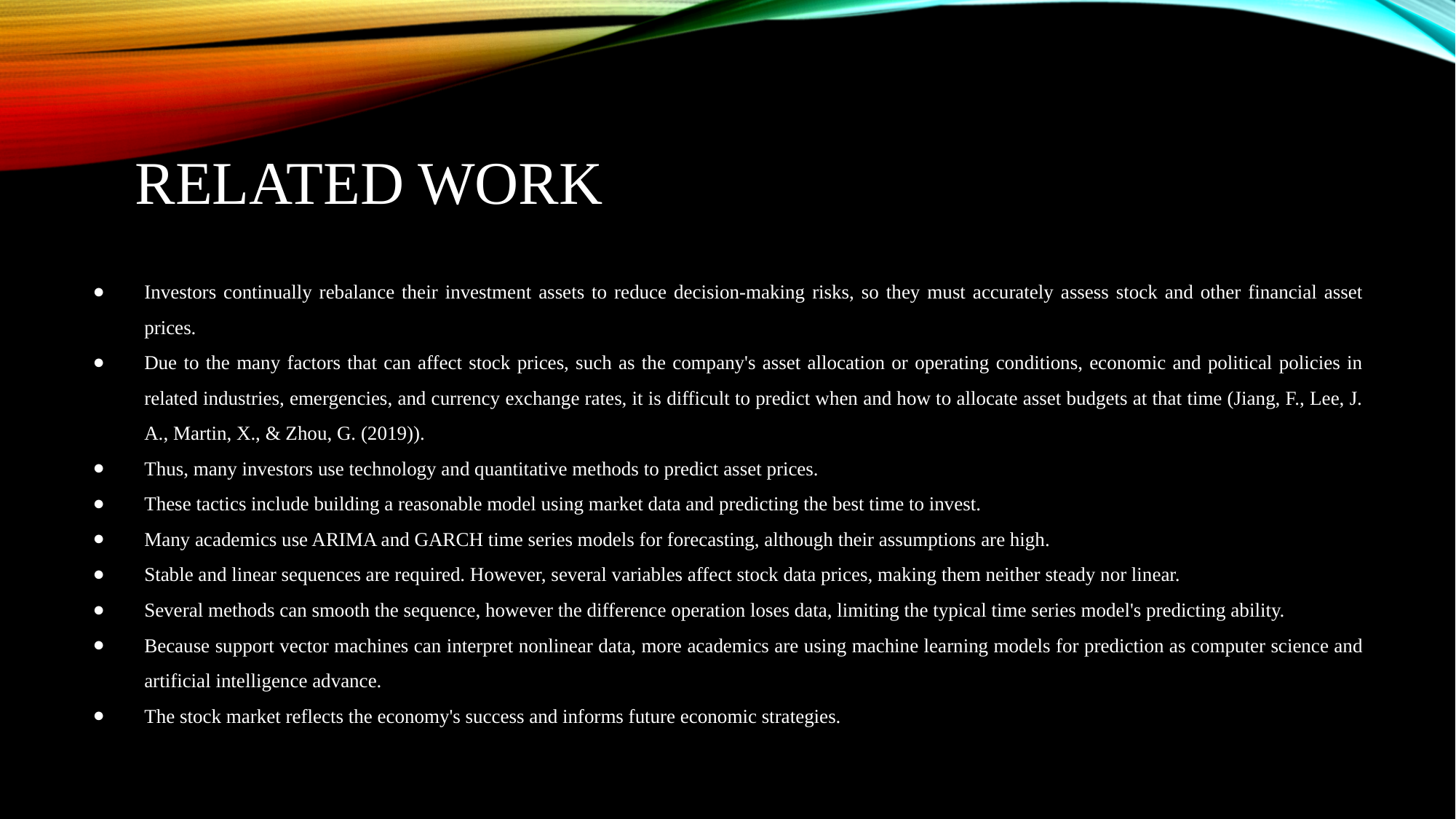

# Related work
Investors continually rebalance their investment assets to reduce decision-making risks, so they must accurately assess stock and other financial asset prices.
Due to the many factors that can affect stock prices, such as the company's asset allocation or operating conditions, economic and political policies in related industries, emergencies, and currency exchange rates, it is difficult to predict when and how to allocate asset budgets at that time (Jiang, F., Lee, J. A., Martin, X., & Zhou, G. (2019)).
Thus, many investors use technology and quantitative methods to predict asset prices.
These tactics include building a reasonable model using market data and predicting the best time to invest.
Many academics use ARIMA and GARCH time series models for forecasting, although their assumptions are high.
Stable and linear sequences are required. However, several variables affect stock data prices, making them neither steady nor linear.
Several methods can smooth the sequence, however the difference operation loses data, limiting the typical time series model's predicting ability.
Because support vector machines can interpret nonlinear data, more academics are using machine learning models for prediction as computer science and artificial intelligence advance.
The stock market reflects the economy's success and informs future economic strategies.